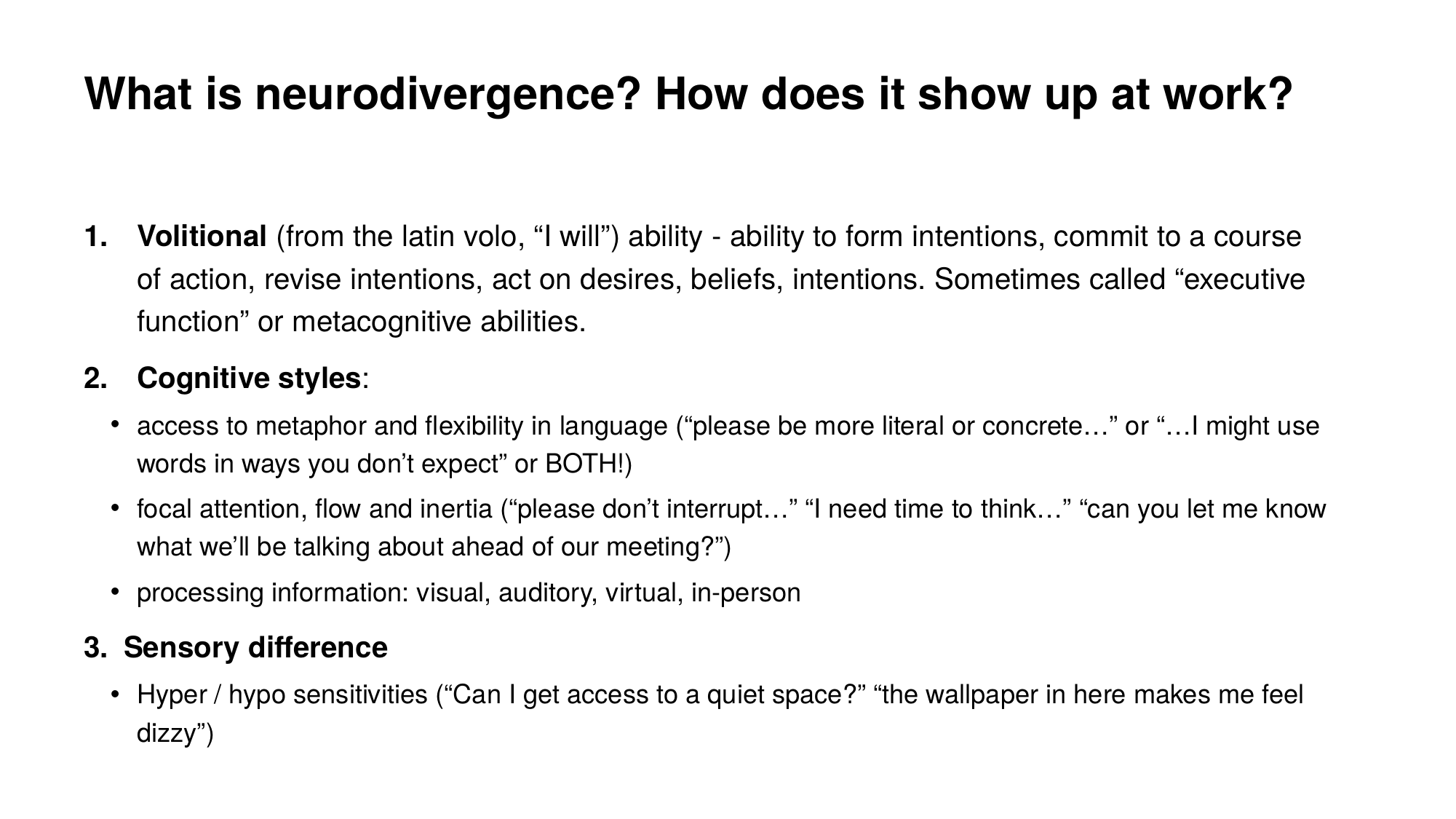

# What is neurodivergence? How does it show up at work?
Volitional (from the latin volo, “I will”) ability - ability to form intentions, commit to a course of action, revise intentions, act on desires, beliefs, intentions. Sometimes called “executive function” or metacognitive abilities.
Cognitive styles:
access to metaphor and flexibility in language (“please be more literal or concrete…” or “…I might use words in ways you don’t expect” or BOTH!)
focal attention, flow and inertia (“please don’t interrupt…” “I need time to think…” “can you let me know what we’ll be talking about ahead of our meeting?”)
processing information: visual, auditory, virtual, in-person
Sensory difference
Hyper / hypo sensitivities (“Can I get access to a quiet space?” “the wallpaper in here makes me feel dizzy”)